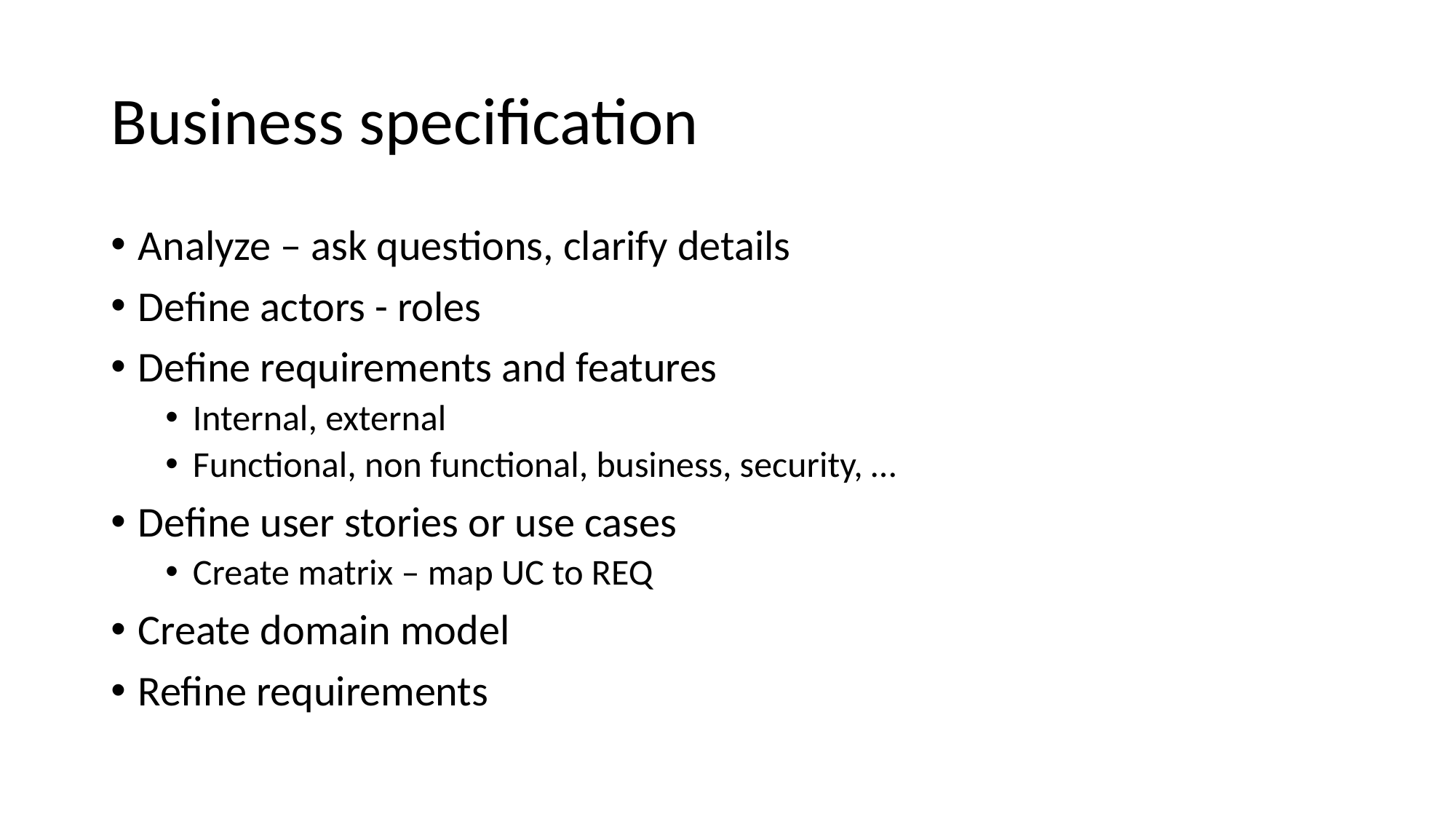

# Business specification
Analyze – ask questions, clarify details
Define actors - roles
Define requirements and features
Internal, external
Functional, non functional, business, security, …
Define user stories or use cases
Create matrix – map UC to REQ
Create domain model
Refine requirements